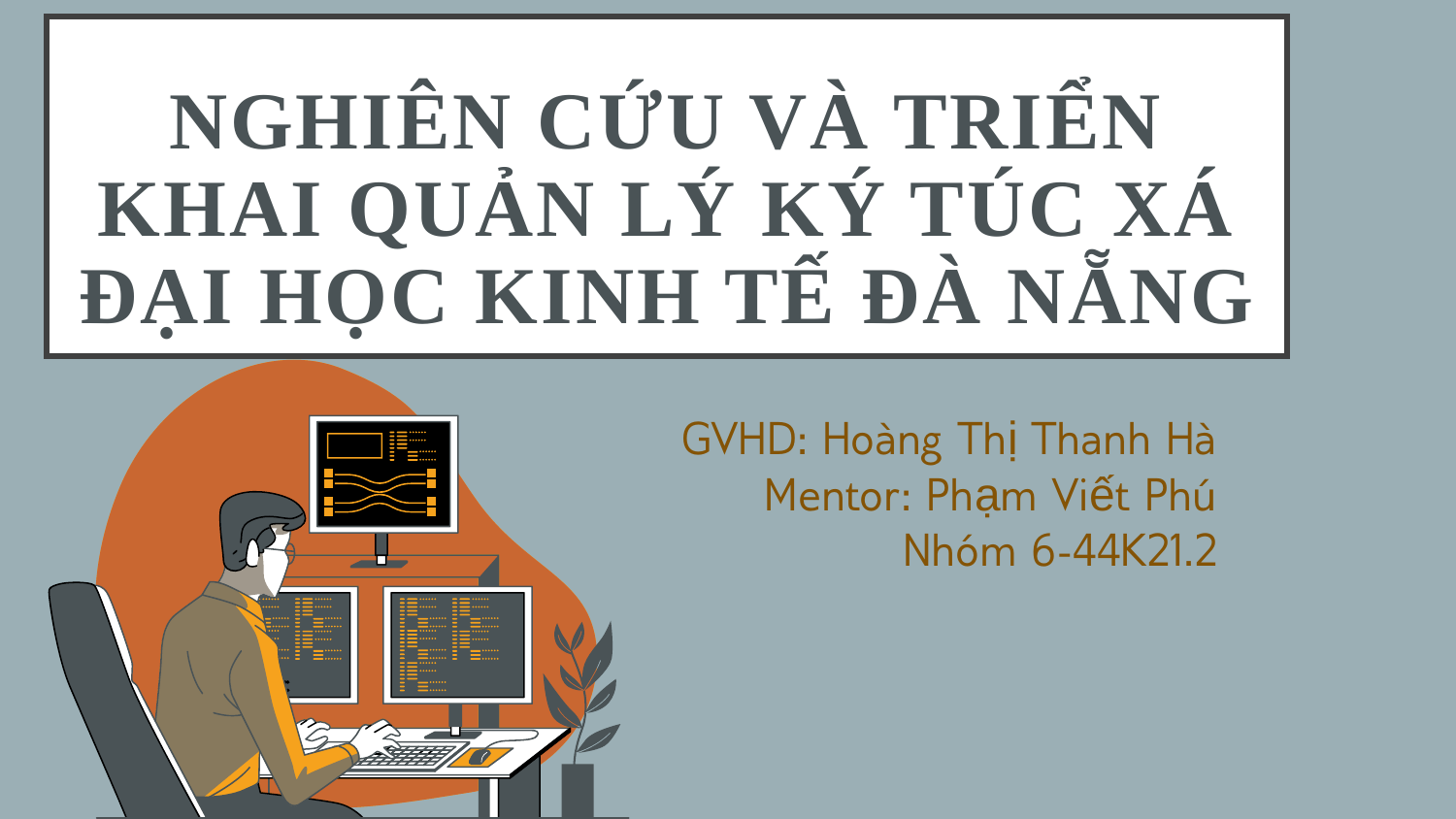

# NGHIÊN CỨU VÀ TRIỂN KHAI QUẢN LÝ ký túc xá ĐẠI HỌC KINH TẾ ĐÀ NẴNG

GVHD: Hoàng Thị Thanh Hà
Mentor: Phạm Viết Phú
Nhóm 6-44K21.2